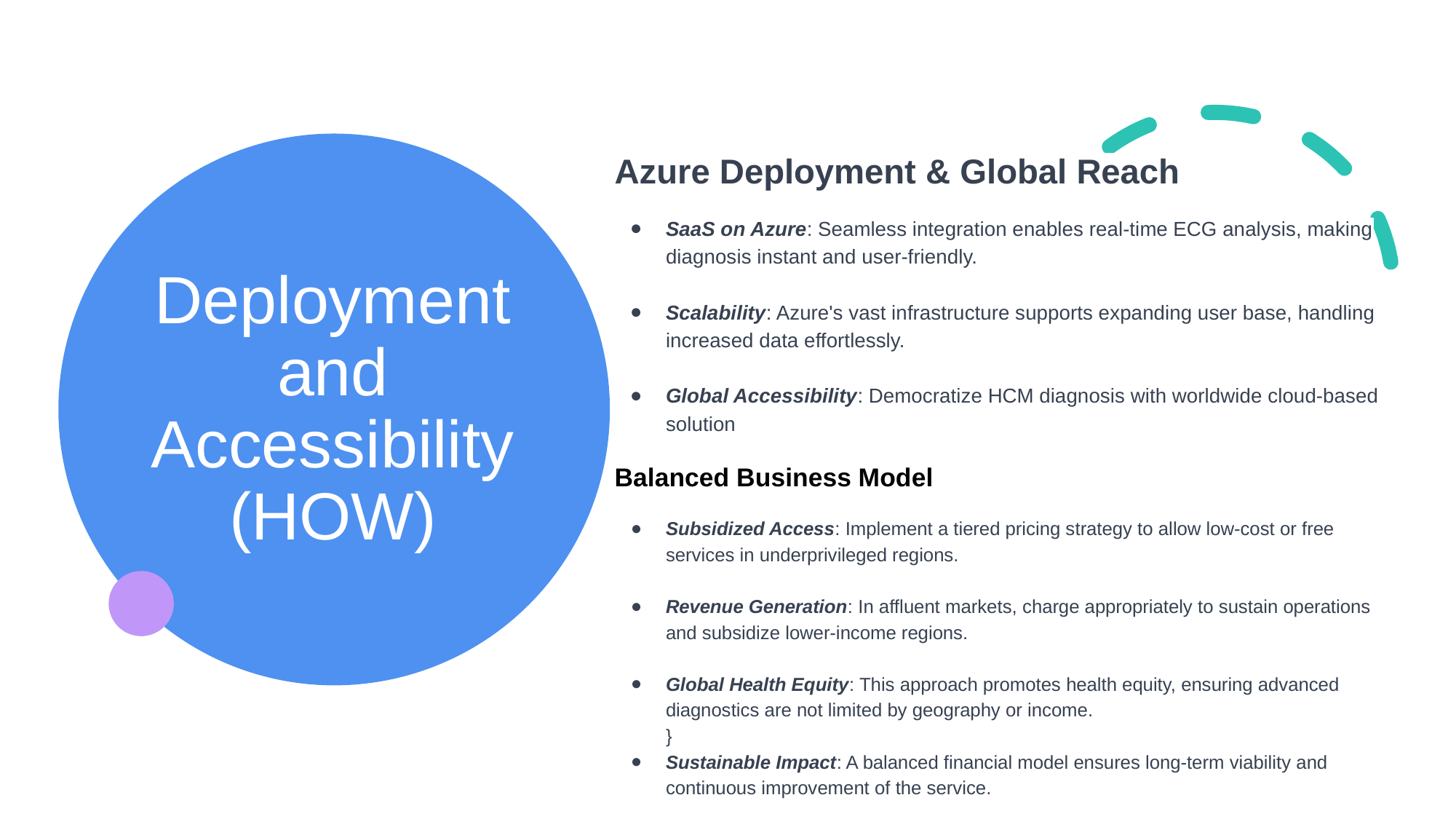

Azure Deployment & Global Reach
SaaS on Azure: Seamless integration enables real-time ECG analysis, making diagnosis instant and user-friendly.
Scalability: Azure's vast infrastructure supports expanding user base, handling increased data effortlessly.
Global Accessibility: Democratize HCM diagnosis with worldwide cloud-based solution
Balanced Business Model
Subsidized Access: Implement a tiered pricing strategy to allow low-cost or free services in underprivileged regions.
Revenue Generation: In affluent markets, charge appropriately to sustain operations and subsidize lower-income regions.
Global Health Equity: This approach promotes health equity, ensuring advanced diagnostics are not limited by geography or income.
}
Sustainable Impact: A balanced financial model ensures long-term viability and continuous improvement of the service.
Global Health Alignment: Echoes global objectives of early, accurate disease diagnosis, reducing HCM-related mortalities.

# Deployment and Accessibility (HOW)